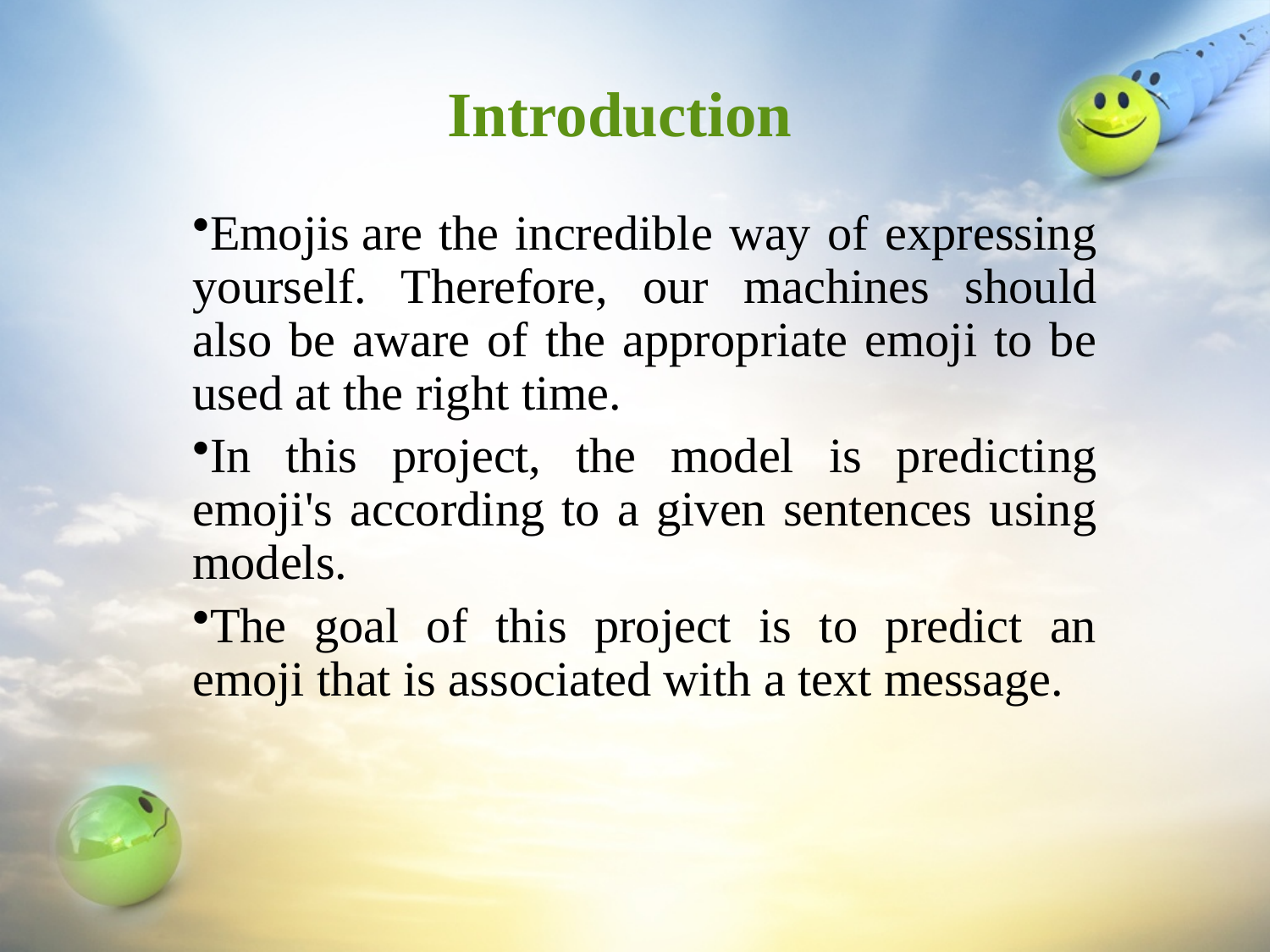

# Introduction
Emojis are the incredible way of expressing yourself. Therefore, our machines should also be aware of the appropriate emoji to be used at the right time.
In this project, the model is predicting emoji's according to a given sentences using models.
The goal of this project is to predict an emoji that is associated with a text message.